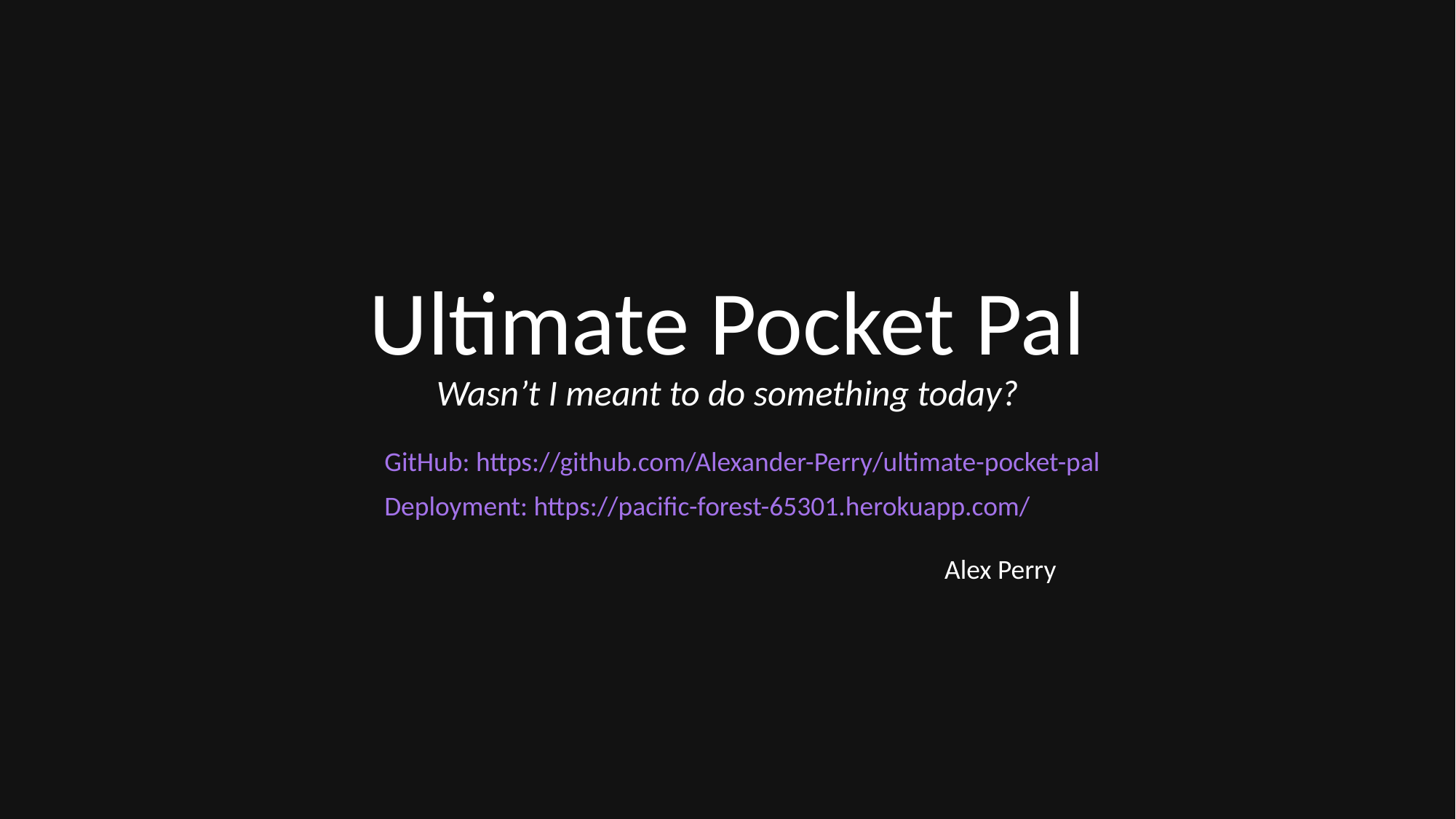

# Ultimate Pocket Pal Wasn’t I meant to do something today?
GitHub: https://github.com/Alexander-Perry/ultimate-pocket-pal
Deployment: https://pacific-forest-65301.herokuapp.com/
Alex Perry